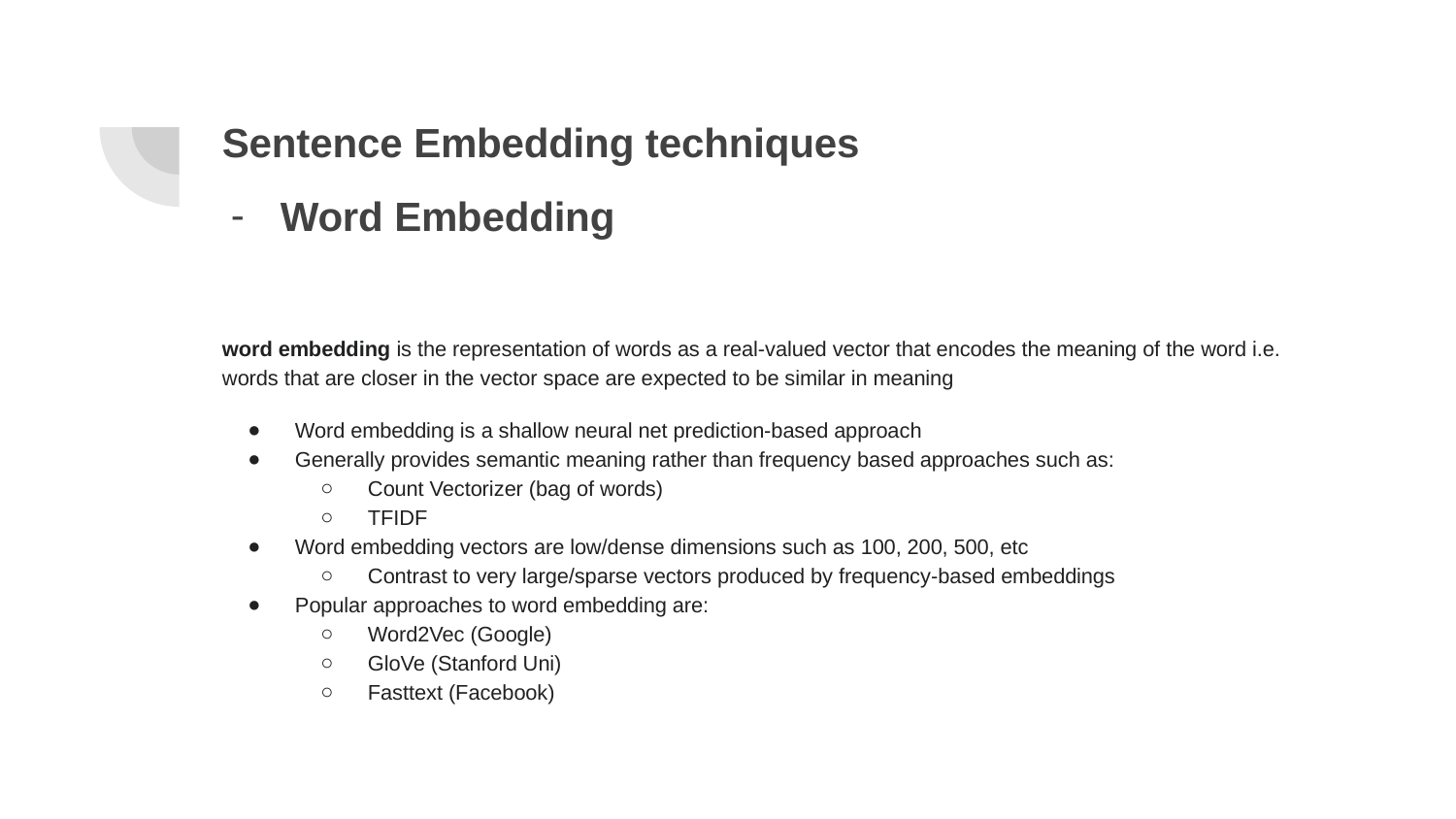

# Sentence Embedding techniques
Word Embedding

word embedding is the representation of words as a real-valued vector that encodes the meaning of the word i.e. words that are closer in the vector space are expected to be similar in meaning
Word embedding is a shallow neural net prediction-based approach
Generally provides semantic meaning rather than frequency based approaches such as:
Count Vectorizer (bag of words)
TFIDF
Word embedding vectors are low/dense dimensions such as 100, 200, 500, etc
Contrast to very large/sparse vectors produced by frequency-based embeddings
Popular approaches to word embedding are:
Word2Vec (Google)
GloVe (Stanford Uni)
Fasttext (Facebook)